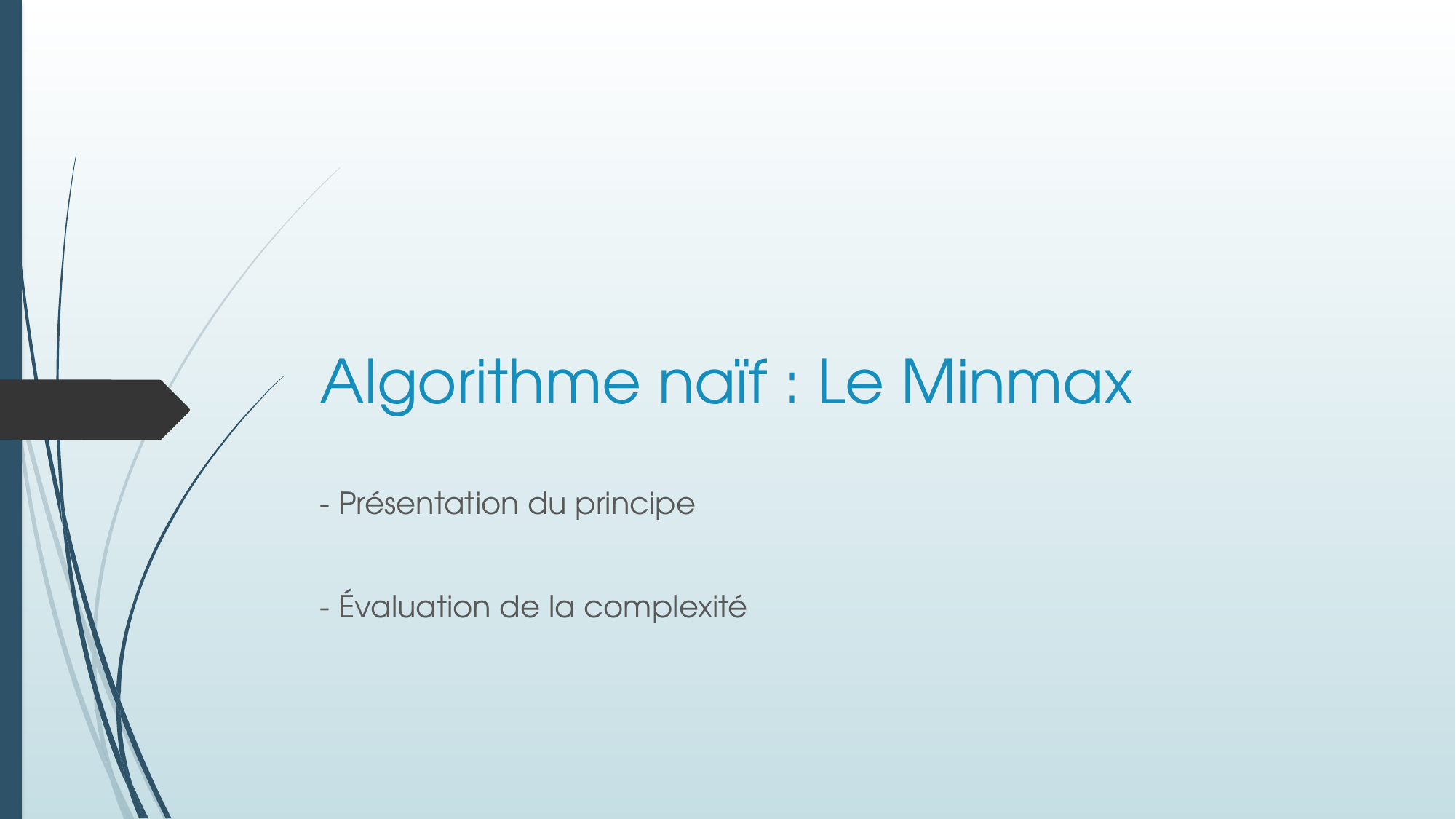

# Algorithme naïf : Le Minmax
- Présentation du principe

- Évaluation de la complexité